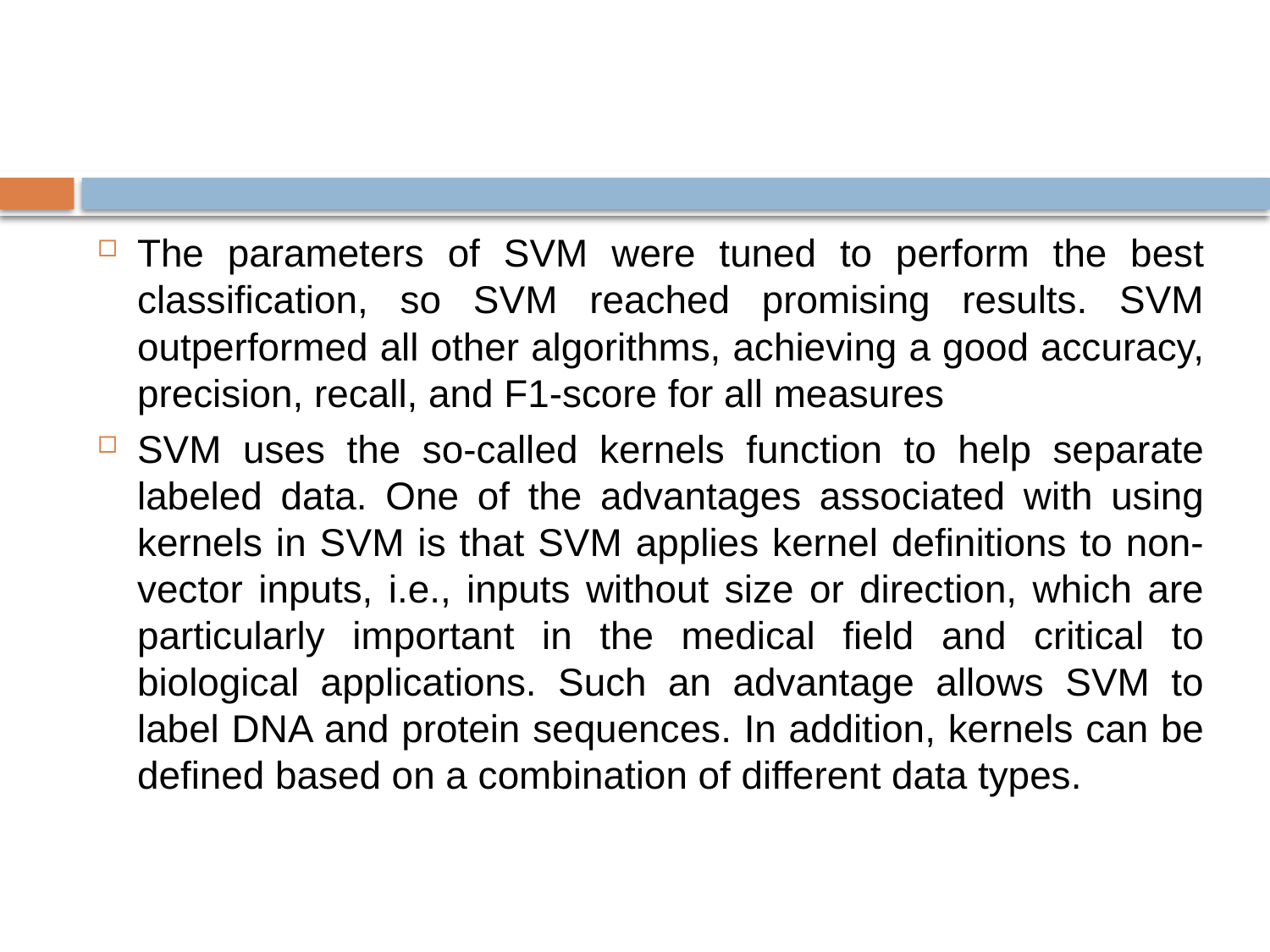

#
The parameters of SVM were tuned to perform the best classification, so SVM reached promising results. SVM outperformed all other algorithms, achieving a good accuracy, precision, recall, and F1-score for all measures
SVM uses the so-called kernels function to help separate labeled data. One of the advantages associated with using kernels in SVM is that SVM applies kernel definitions to non-vector inputs, i.e., inputs without size or direction, which are particularly important in the medical field and critical to biological applications. Such an advantage allows SVM to label DNA and protein sequences. In addition, kernels can be defined based on a combination of different data types.